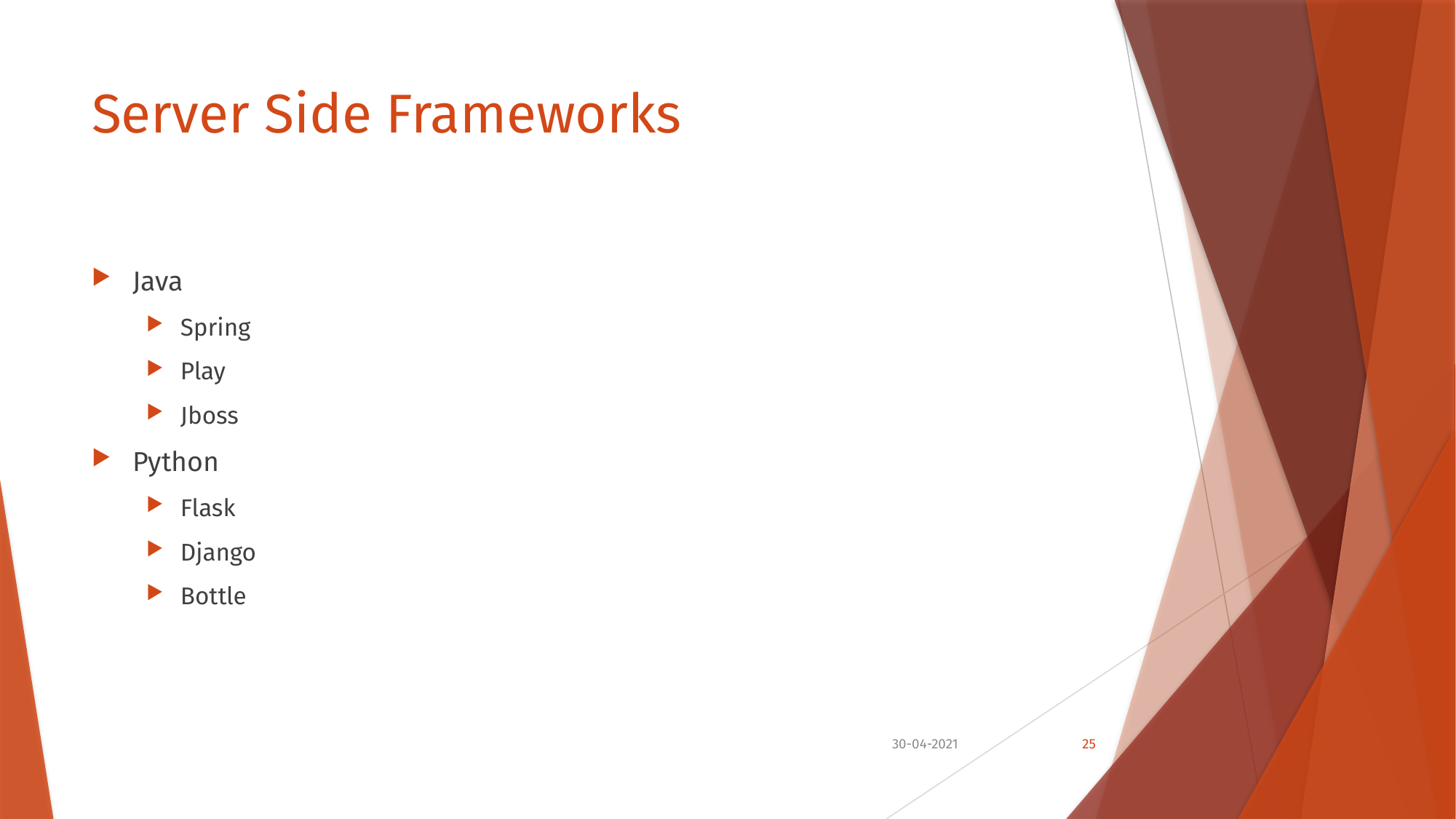

# Server Side Frameworks
Java
Spring
Play
Jboss
Python
Flask
Django
Bottle
30-04-2021
25